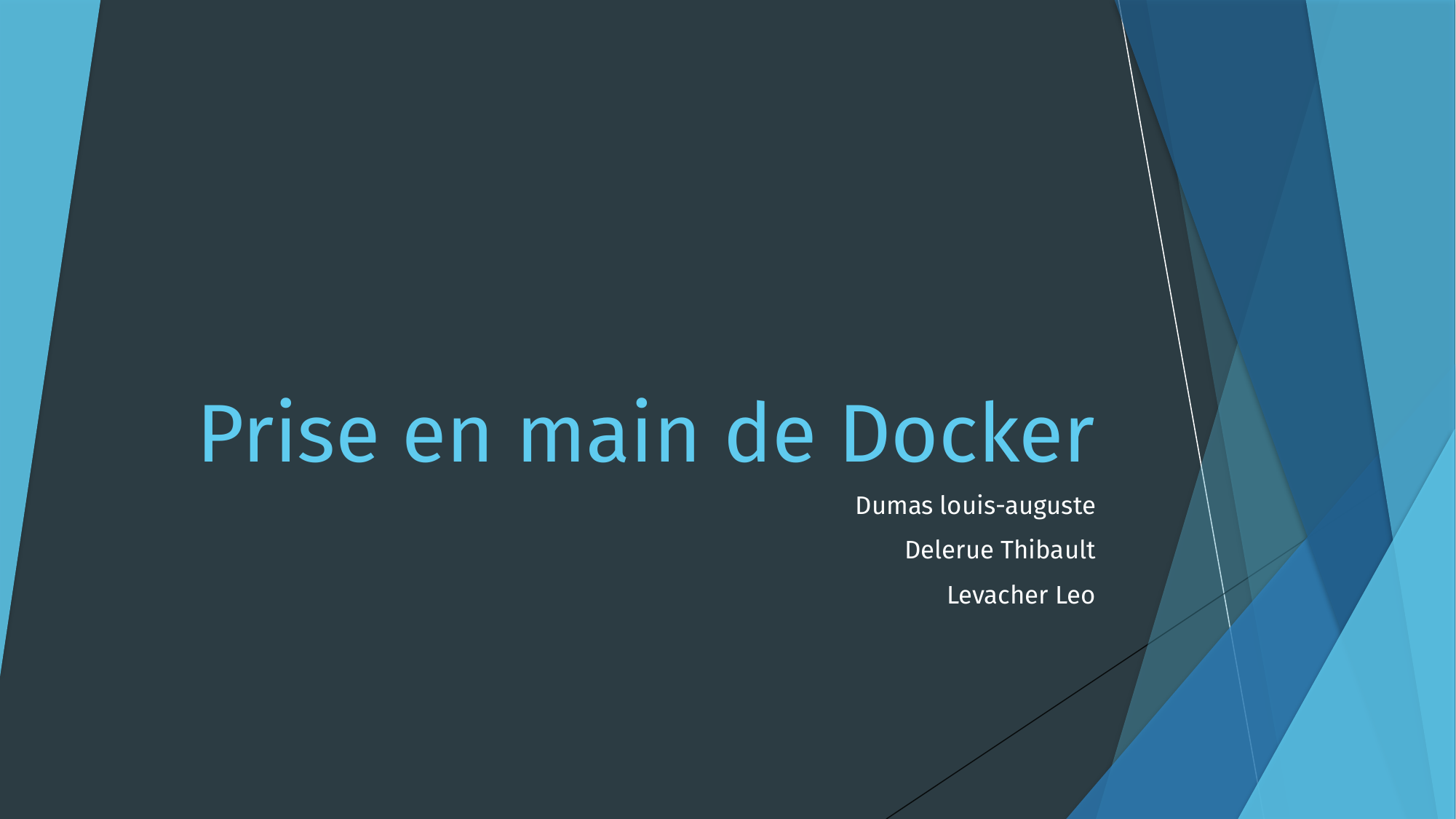

# Prise en main de Docker
Dumas louis-auguste
Delerue Thibault
Levacher Leo